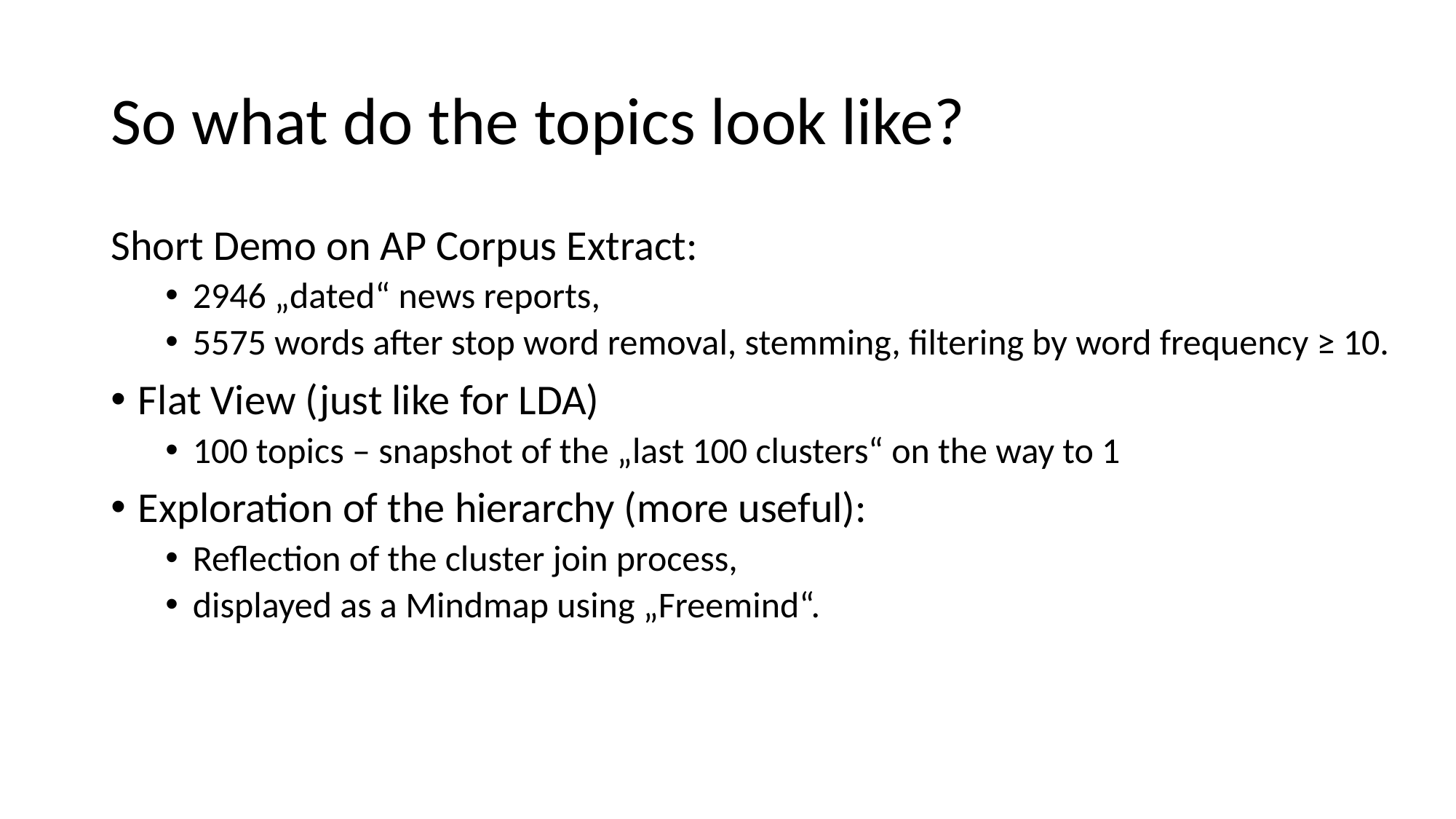

# So what do the topics look like?
Short Demo on AP Corpus Extract:
2946 „dated“ news reports,
5575 words after stop word removal, stemming, filtering by word frequency ≥ 10.
Flat View (just like for LDA)
100 topics – snapshot of the „last 100 clusters“ on the way to 1
Exploration of the hierarchy (more useful):
Reflection of the cluster join process,
displayed as a Mindmap using „Freemind“.